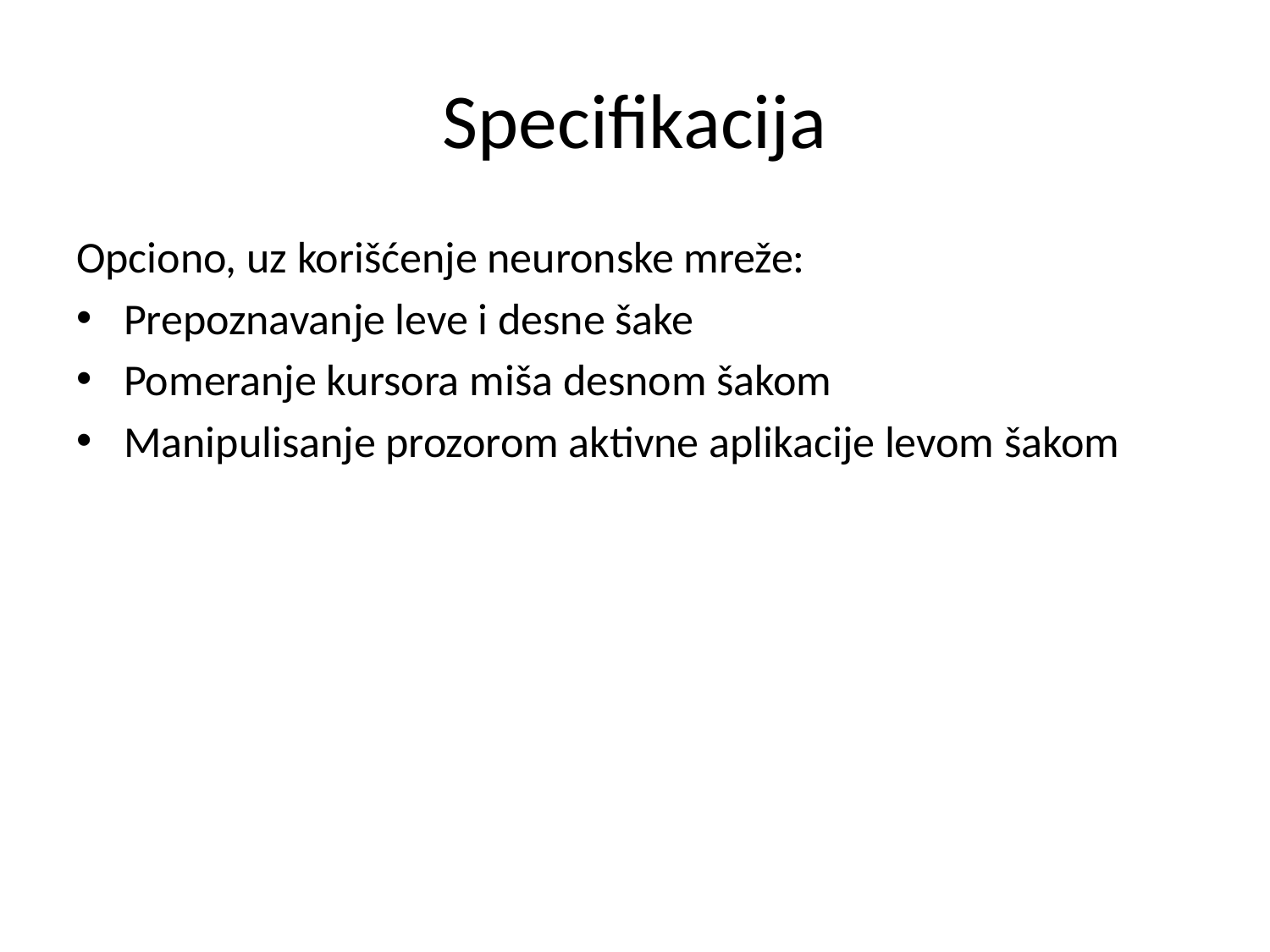

# Specifikacija
Opciono, uz korišćenje neuronske mreže:
Prepoznavanje leve i desne šake
Pomeranje kursora miša desnom šakom
Manipulisanje prozorom aktivne aplikacije levom šakom